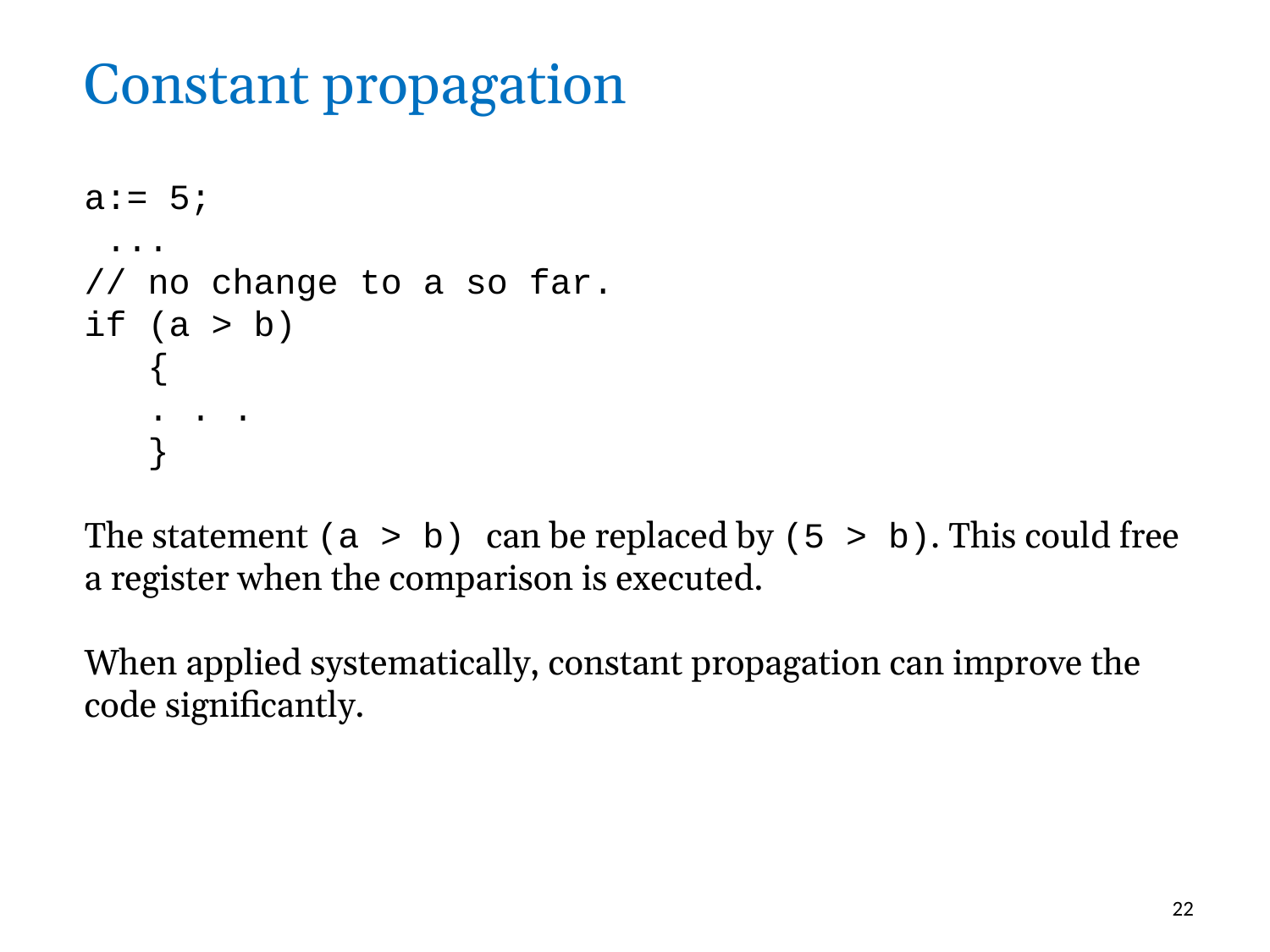

Constant propagation

a:= 5;
 ...
// no change to a so far.
if (a > b)
   {
   . . .
   }

The statement (a > b) can be replaced by (5 > b). This could free a register when the comparison is executed.

When applied systematically, constant propagation can improve the code significantly.
22